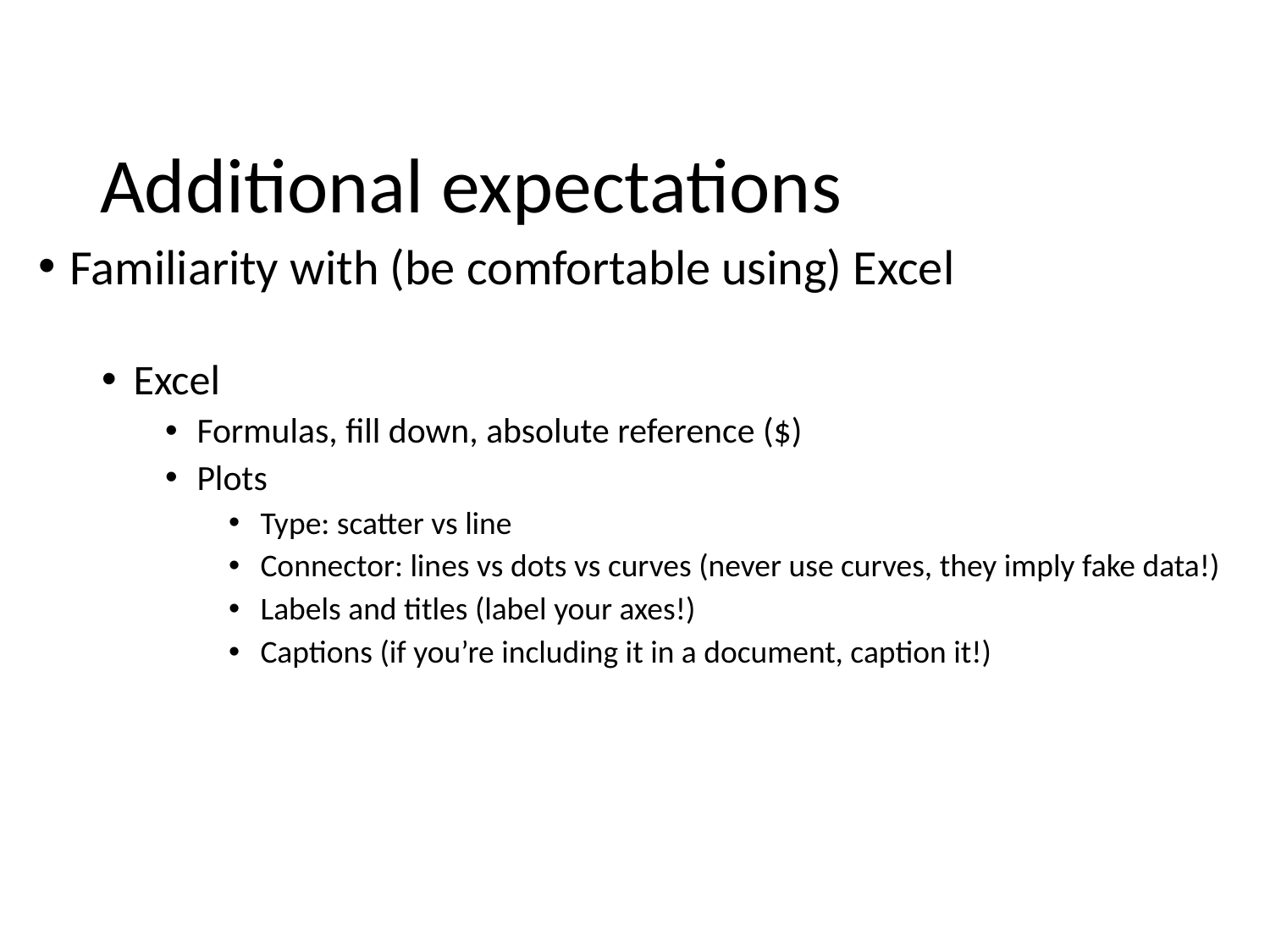

# Additional expectations
Familiarity with (be comfortable using) Excel

Excel
Formulas, fill down, absolute reference ($)
Plots
Type: scatter vs line
Connector: lines vs dots vs curves (never use curves, they imply fake data!)
Labels and titles (label your axes!)
Captions (if you’re including it in a document, caption it!)